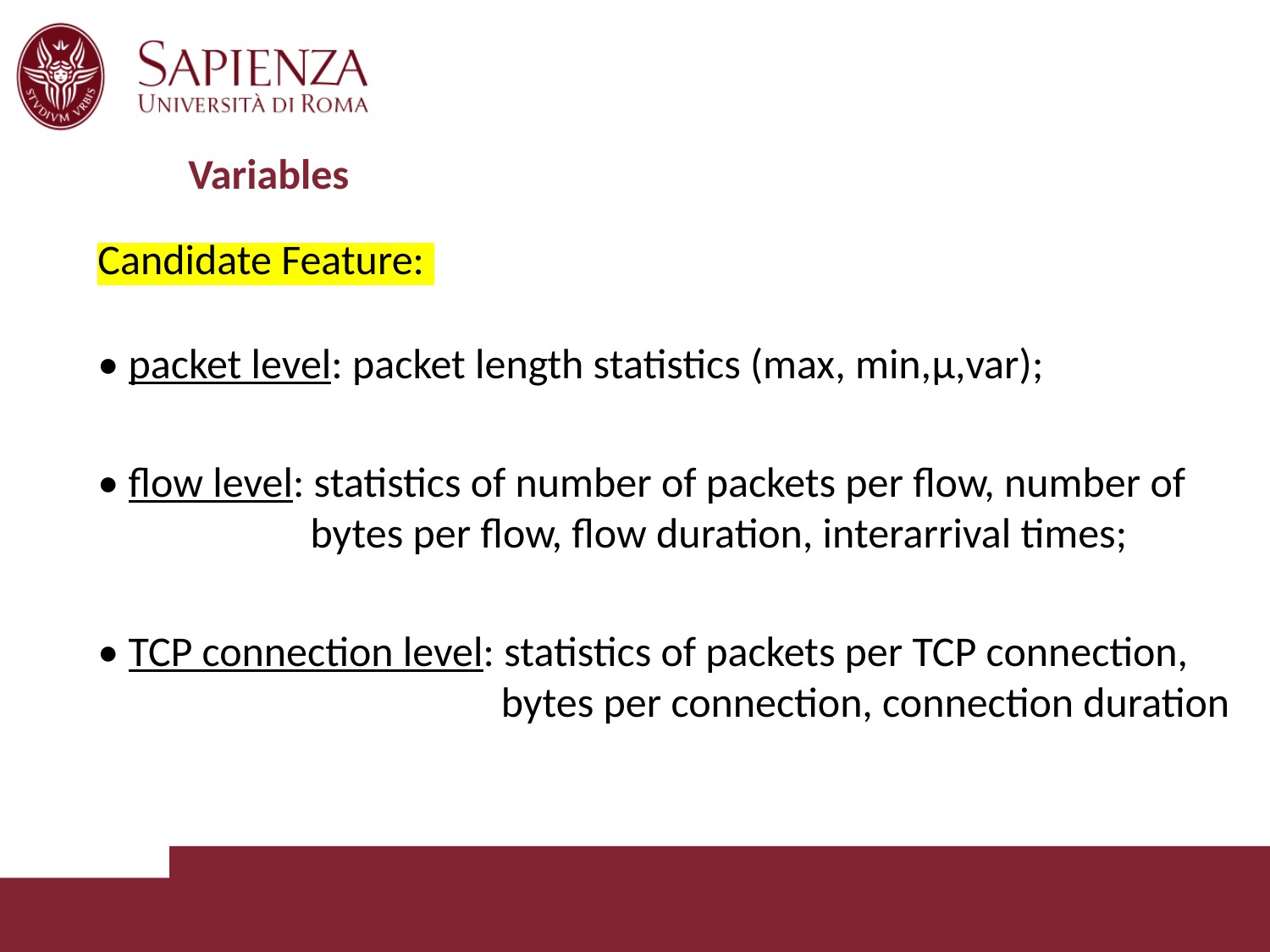

# Variables
Candidate Feature:

• packet level: packet length statistics (max, min,μ,var);

• flow level: statistics of number of packets per flow, number of 		         bytes per flow, flow duration, interarrival times;

• TCP connection level: statistics of packets per TCP connection, 	   	                             bytes per connection, connection duration